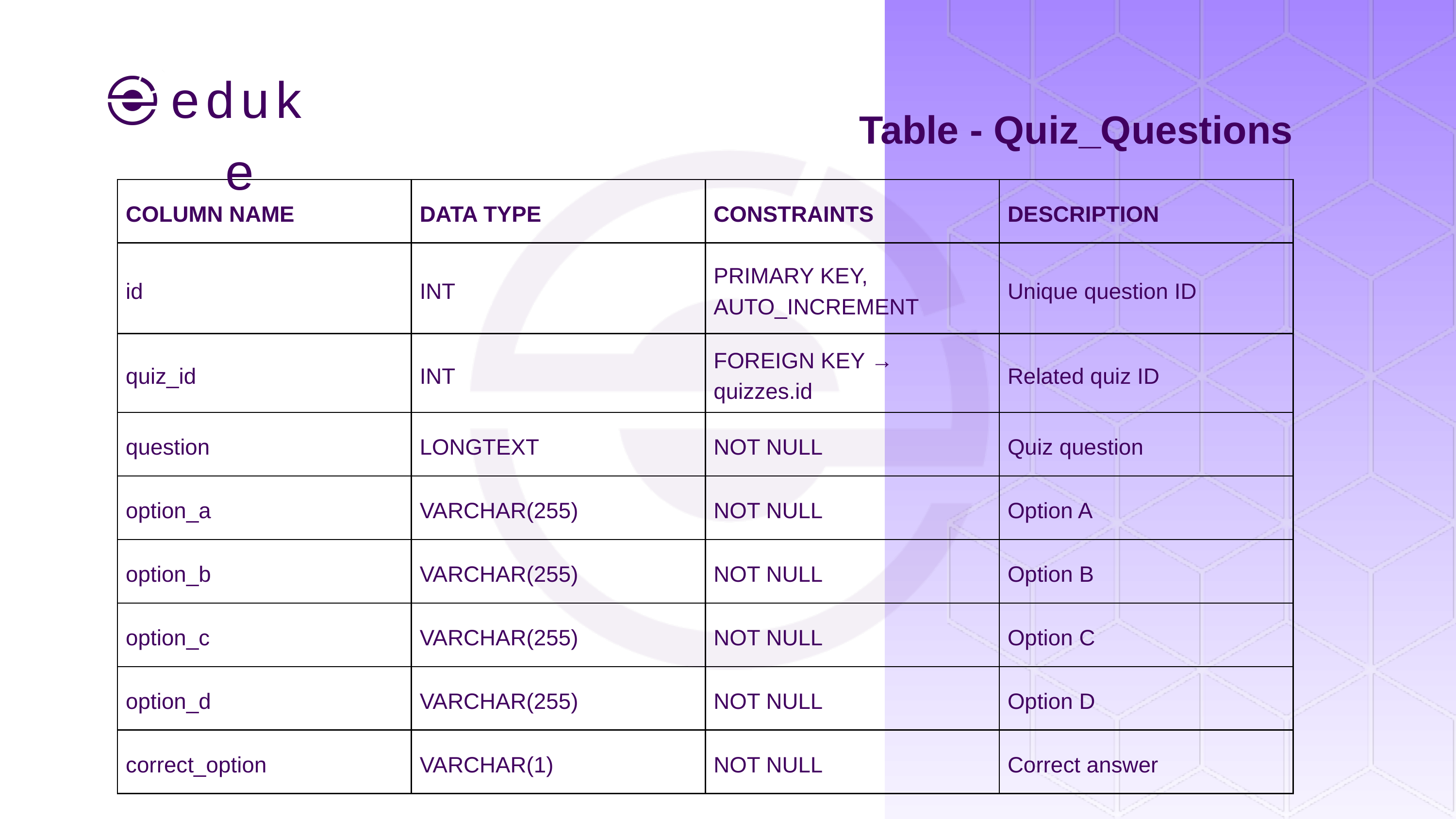

eduke

Table - Quiz_Questions

| COLUMN NAME | DATA TYPE | CONSTRAINTS | DESCRIPTION |
| --- | --- | --- | --- |
| id | INT | PRIMARY KEY, AUTO\_INCREMENT | Unique question ID |
| quiz\_id | INT | FOREIGN KEY → quizzes.id | Related quiz ID |
| question | LONGTEXT | NOT NULL | Quiz question |
| option\_a | VARCHAR(255) | NOT NULL | Option A |
| option\_b | VARCHAR(255) | NOT NULL | Option B |
| option\_c | VARCHAR(255) | NOT NULL | Option C |
| option\_d | VARCHAR(255) | NOT NULL | Option D |
| correct\_option | VARCHAR(1) | NOT NULL | Correct answer |